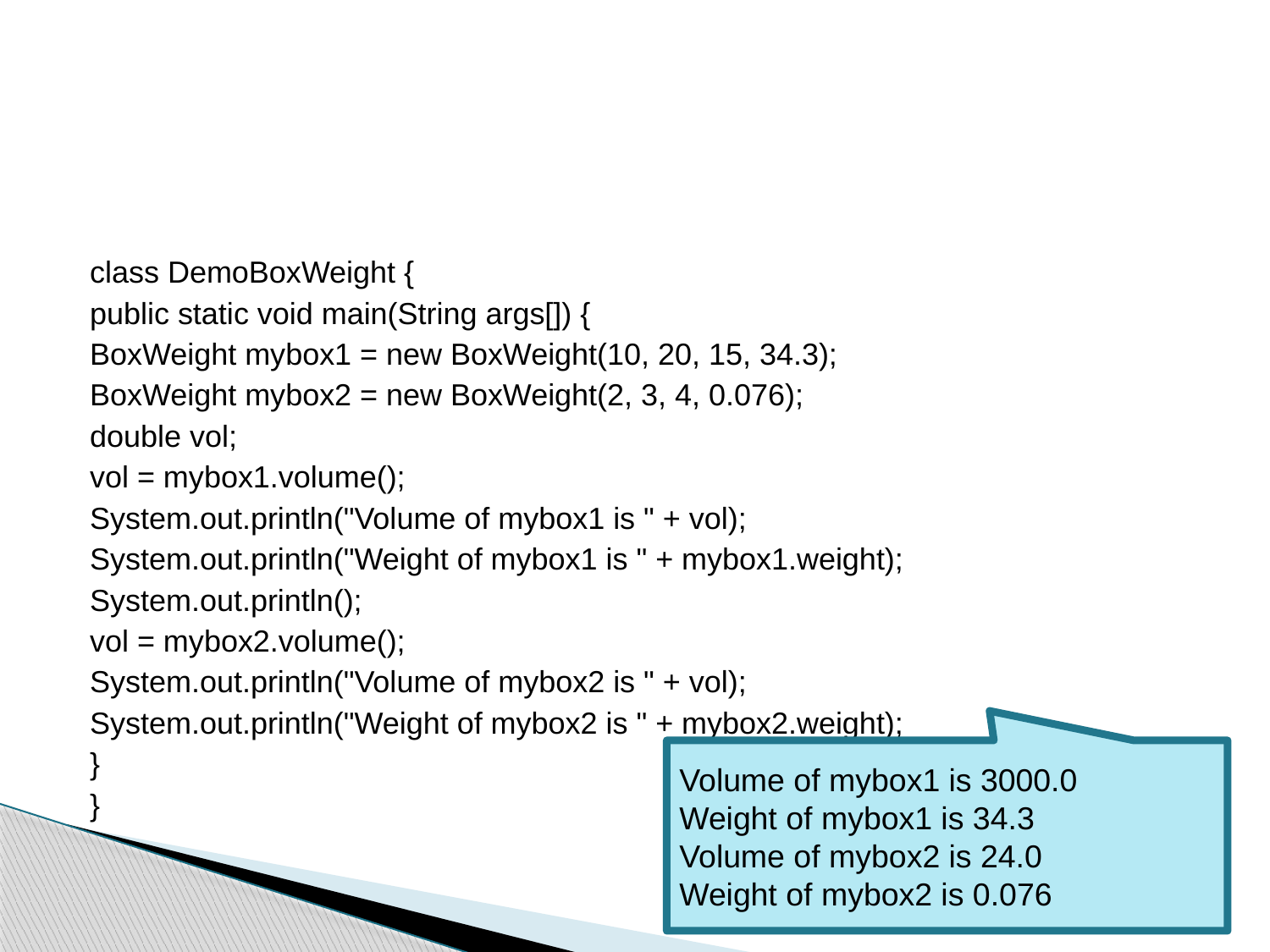

#

class DemoBoxWeight {
public static void main(String args[]) {
BoxWeight mybox1 = new BoxWeight(10, 20, 15, 34.3);
BoxWeight mybox2 = new BoxWeight(2, 3, 4, 0.076);
double vol;
vol = mybox1.volume();
System.out.println("Volume of mybox1 is " + vol);
System.out.println("Weight of mybox1 is " + mybox1.weight);
System.out.println();
vol = mybox2.volume();
System.out.println("Volume of mybox2 is " + vol);
System.out.println("Weight of mybox2 is " + mybox2.weight);
}
}

Volume of mybox1 is 3000.0
Weight of mybox1 is 34.3
Volume of mybox2 is 24.0
Weight of mybox2 is 0.076